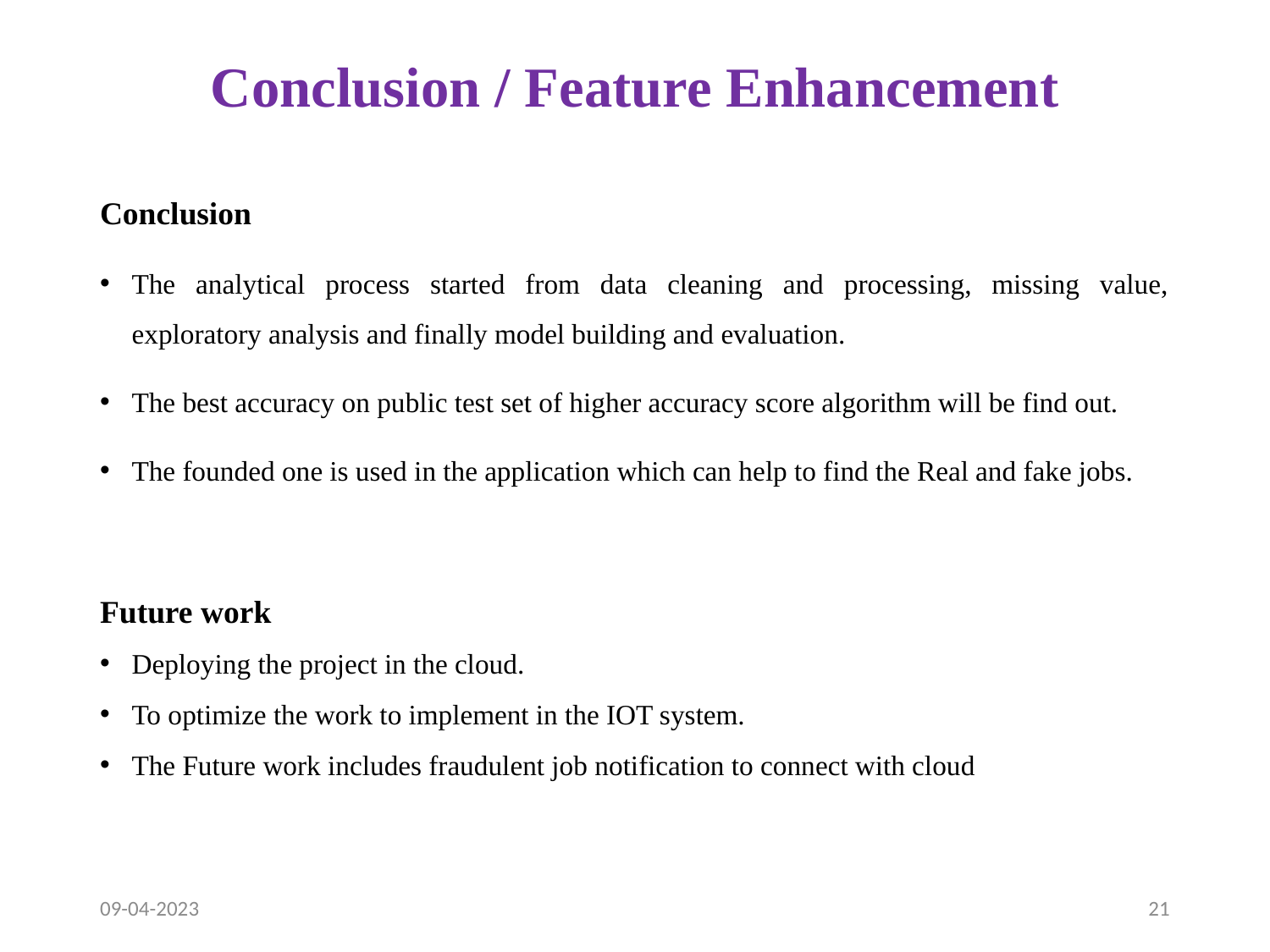

# Conclusion / Feature Enhancement
Conclusion
The analytical process started from data cleaning and processing, missing value, exploratory analysis and finally model building and evaluation.
The best accuracy on public test set of higher accuracy score algorithm will be find out.
The founded one is used in the application which can help to find the Real and fake jobs.

Future work
Deploying the project in the cloud.
To optimize the work to implement in the IOT system.
The Future work includes fraudulent job notification to connect with cloud

09-04-2023
21